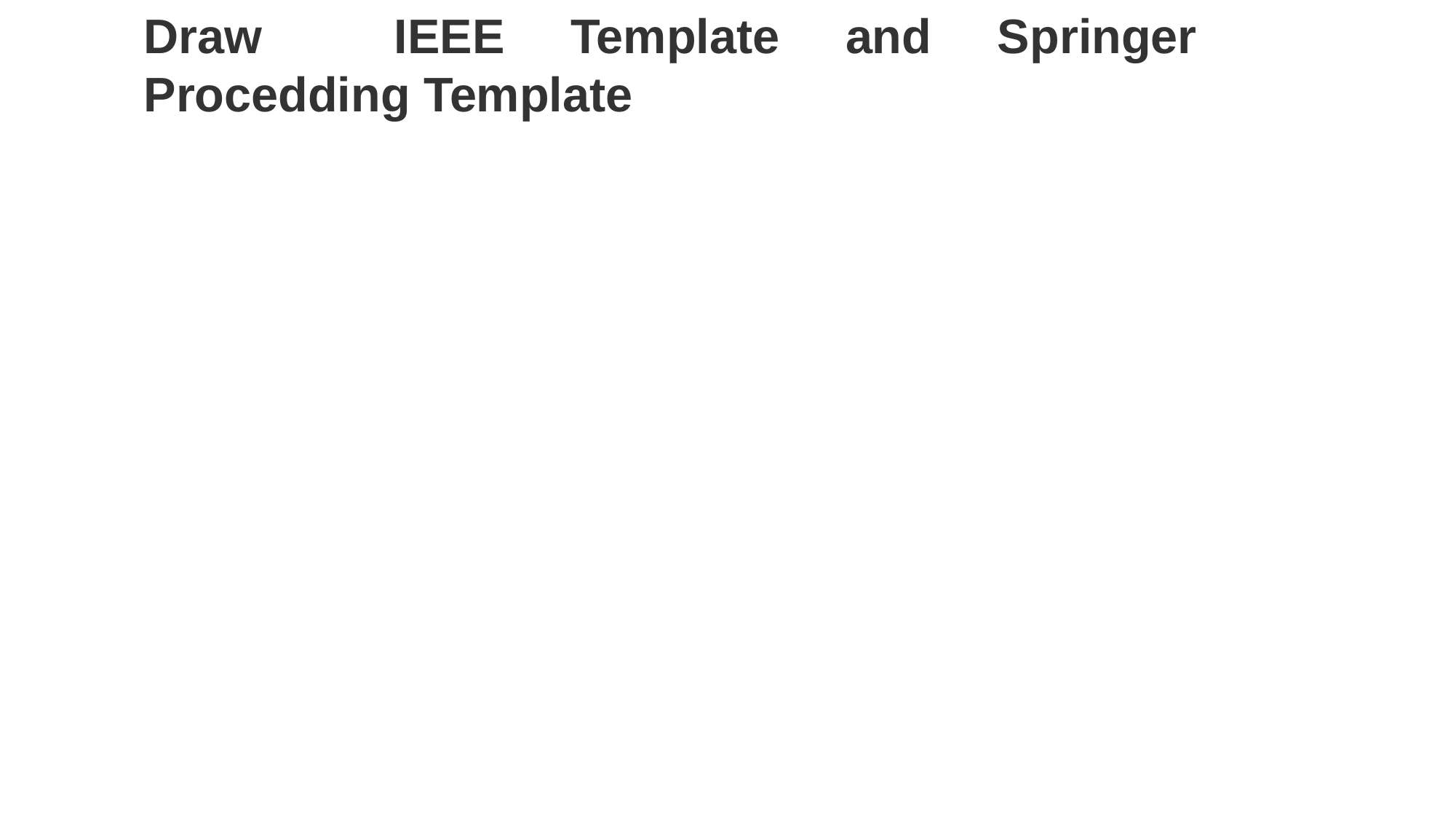

Draw  IEEE Template and Springer Procedding Template